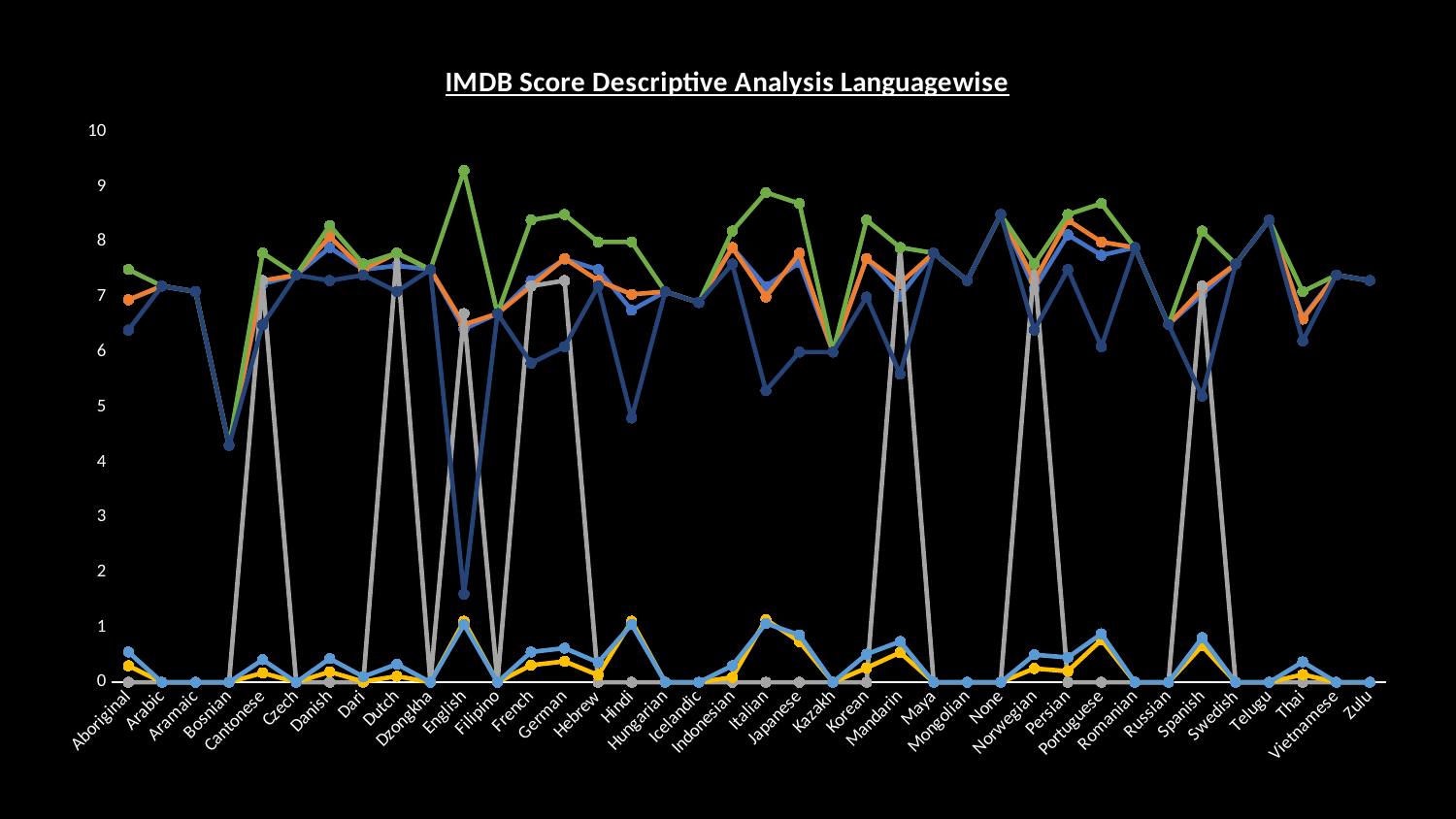

### Chart: IMDB Score Descriptive Analysis Languagewise

| Category |  |  |  |  |  |  |  |
|---|---|---|---|---|---|---|---|
| Aboriginal | 6.95 | 6.95 | None | 0.3 | 0.55 | 7.5 | 6.4 |
| Arabic | 7.2 | 7.2 | None | 0.0 | 0.0 | 7.2 | 7.2 |
| Aramaic | 7.1 | 7.1 | None | 0.0 | 0.0 | 7.1 | 7.1 |
| Bosnian | 4.3 | 4.3 | None | 0.0 | 0.0 | 4.3 | 4.3 |
| Cantonese | 7.24 | 7.3 | 7.3 | 0.17 | 0.41 | 7.8 | 6.5 |
| Czech | 7.4 | 7.4 | None | 0.0 | 0.0 | 7.4 | 7.4 |
| Danish | 7.9 | 8.1 | None | 0.19 | 0.43 | 8.3 | 7.3 |
| Dari | 7.5 | 7.5 | None | 0.01 | 0.1 | 7.6 | 7.4 |
| Dutch | 7.57 | 7.8 | 7.8 | 0.11 | 0.33 | 7.8 | 7.1 |
| Dzongkha | 7.5 | 7.5 | None | 0.0 | 0.0 | 7.5 | 7.5 |
| English | 6.42 | 6.5 | 6.7 | 1.11 | 1.05 | 9.3 | 1.6 |
| Filipino | 6.7 | 6.7 | None | 0.0 | 0.0 | 6.7 | 6.7 |
| French | 7.29 | 7.2 | 7.2 | 0.31 | 0.55 | 8.4 | 5.8 |
| German | 7.69 | 7.7 | 7.3 | 0.38 | 0.62 | 8.5 | 6.1 |
| Hebrew | 7.5 | 7.3 | None | 0.13 | 0.36 | 8.0 | 7.2 |
| Hindi | 6.76 | 7.05 | None | 1.11 | 1.05 | 8.0 | 4.8 |
| Hungarian | 7.1 | 7.1 | None | 0.0 | 0.0 | 7.1 | 7.1 |
| Icelandic | 6.9 | 6.9 | None | 0.0 | 0.0 | 6.9 | 6.9 |
| Indonesian | 7.9 | 7.9 | None | 0.09 | 0.3 | 8.2 | 7.6 |
| Italian | 7.19 | 7.0 | None | 1.14 | 1.07 | 8.9 | 5.3 |
| Japanese | 7.63 | 7.8 | None | 0.74 | 0.86 | 8.7 | 6.0 |
| Kazakh | 6.0 | 6.0 | None | 0.0 | 0.0 | 6.0 | 6.0 |
| Korean | 7.7 | 7.7 | None | 0.26 | 0.51 | 8.4 | 7.0 |
| Mandarin | 7.02 | 7.25 | 7.9 | 0.54 | 0.74 | 7.9 | 5.6 |
| Maya | 7.8 | 7.8 | None | 0.0 | 0.0 | 7.8 | 7.8 |
| Mongolian | 7.3 | 7.3 | None | 0.0 | 0.0 | 7.3 | 7.3 |
| None | 8.5 | 8.5 | None | 0.0 | 0.0 | 8.5 | 8.5 |
| Norwegian | 7.15 | 7.3 | 7.6 | 0.25 | 0.5 | 7.6 | 6.4 |
| Persian | 8.13 | 8.4 | None | 0.2 | 0.45 | 8.5 | 7.5 |
| Portuguese | 7.76 | 8.0 | None | 0.77 | 0.88 | 8.7 | 6.1 |
| Romanian | 7.9 | 7.9 | None | 0.0 | 0.0 | 7.9 | 7.9 |
| Russian | 6.5 | 6.5 | None | 0.0 | 0.0 | 6.5 | 6.5 |
| Spanish | 7.05 | 7.15 | 7.2 | 0.66 | 0.81 | 8.2 | 5.2 |
| Swedish | 7.6 | 7.6 | None | 0.0 | 0.0 | 7.6 | 7.6 |
| Telugu | 8.4 | 8.4 | None | 0.0 | 0.0 | 8.4 | 8.4 |
| Thai | 6.63 | 6.6 | None | 0.14 | 0.37 | 7.1 | 6.2 |
| Vietnamese | 7.4 | 7.4 | None | 0.0 | 0.0 | 7.4 | 7.4 |
| Zulu | 7.3 | 7.3 | None | 0.0 | 0.0 | 7.3 | 7.3 |